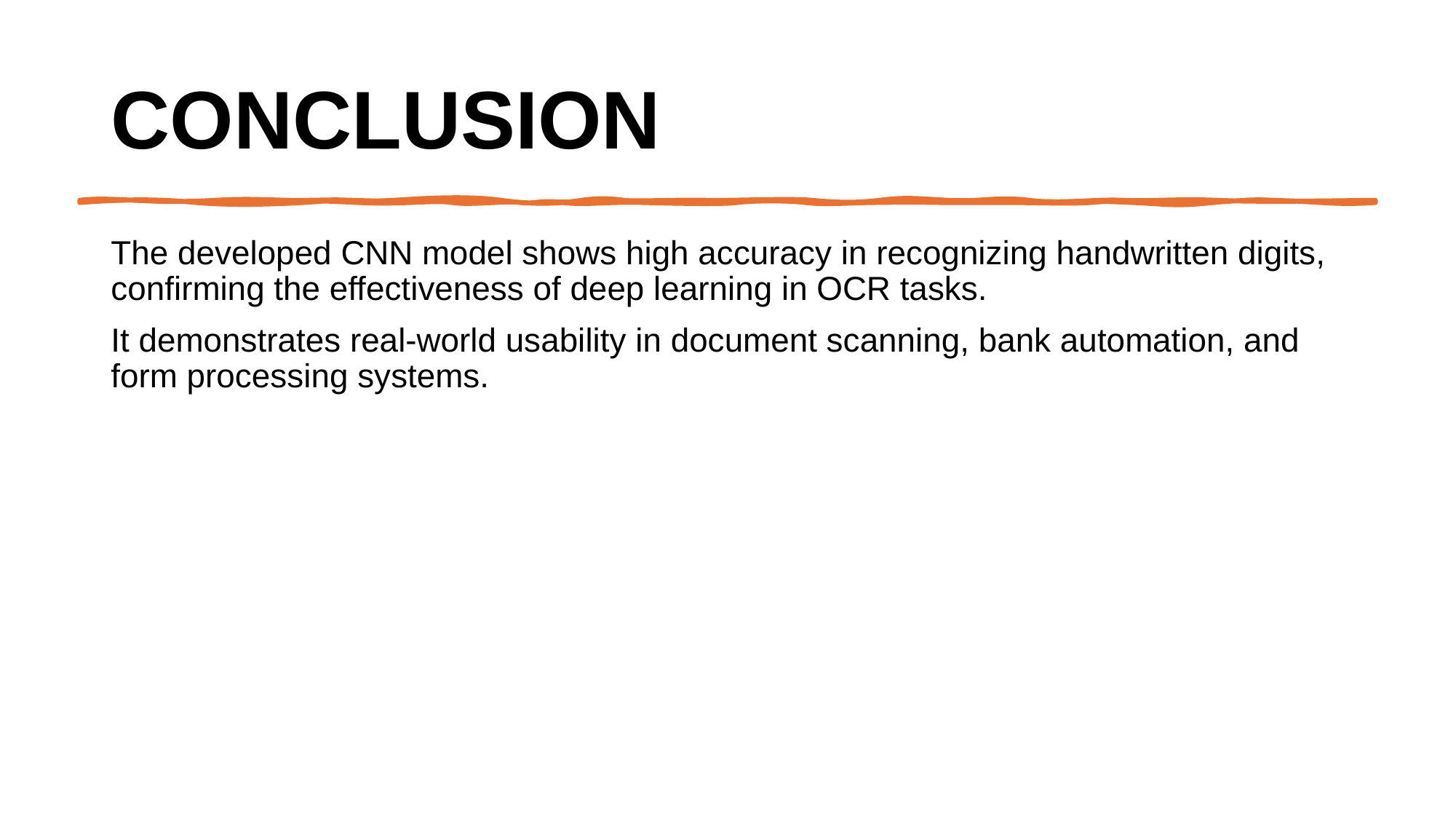

# Conclusion

The developed CNN model shows high accuracy in recognizing handwritten digits, confirming the effectiveness of deep learning in OCR tasks.
It demonstrates real-world usability in document scanning, bank automation, and form processing systems.